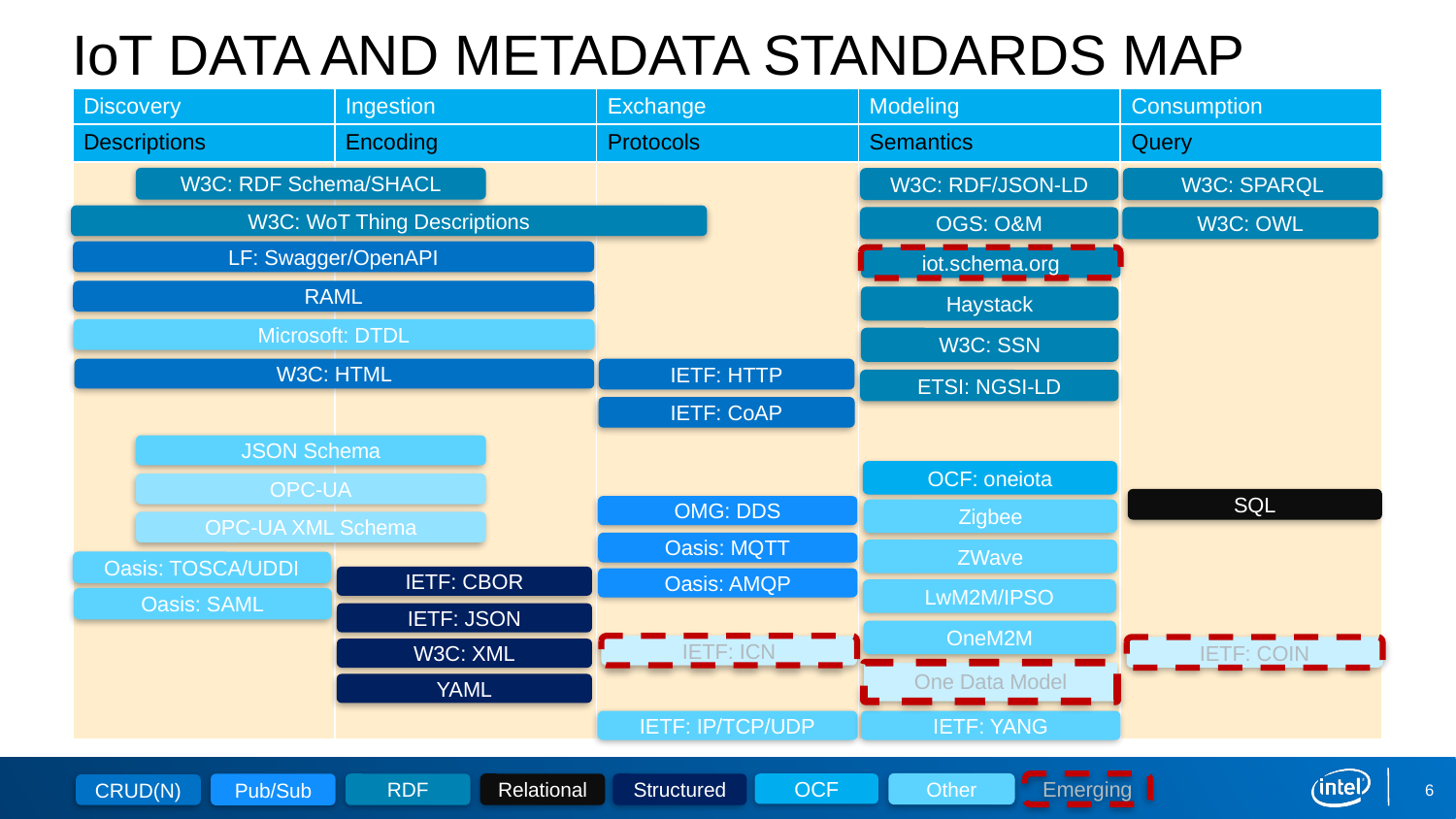

# IoT DATA AND METADATA STANDARDS MAP
| Discovery | Ingestion | Exchange | Modeling | Consumption |
| --- | --- | --- | --- | --- |
| Descriptions | Encoding | Protocols | Semantics | Query |
|  |  |  |  |  |
W3C: RDF Schema/SHACL
W3C: RDF/JSON-LD
W3C: SPARQL
W3C: WoT Thing Descriptions
OGS: O&M
W3C: OWL
LF: Swagger/OpenAPI
iot.schema.org
RAML
Haystack
Microsoft: DTDL
W3C: SSN
W3C: HTML
IETF: HTTP
ETSI: NGSI-LD
IETF: CoAP
JSON Schema
OCF: oneiota
OPC-UA
SQL
OMG: DDS
Zigbee
OPC-UA XML Schema
Oasis: MQTT
ZWave
Oasis: TOSCA/UDDI
IETF: CBOR
Oasis: AMQP
LwM2M/IPSO
Oasis: SAML
IETF: JSON
OneM2M
IETF: ICN
IETF: COIN
W3C: XML
One Data Model
YAML
IETF: IP/TCP/UDP
IETF: YANG
6
RDF
Relational
Structured
OCF
Emerging
Pub/Sub
Other
CRUD(N)